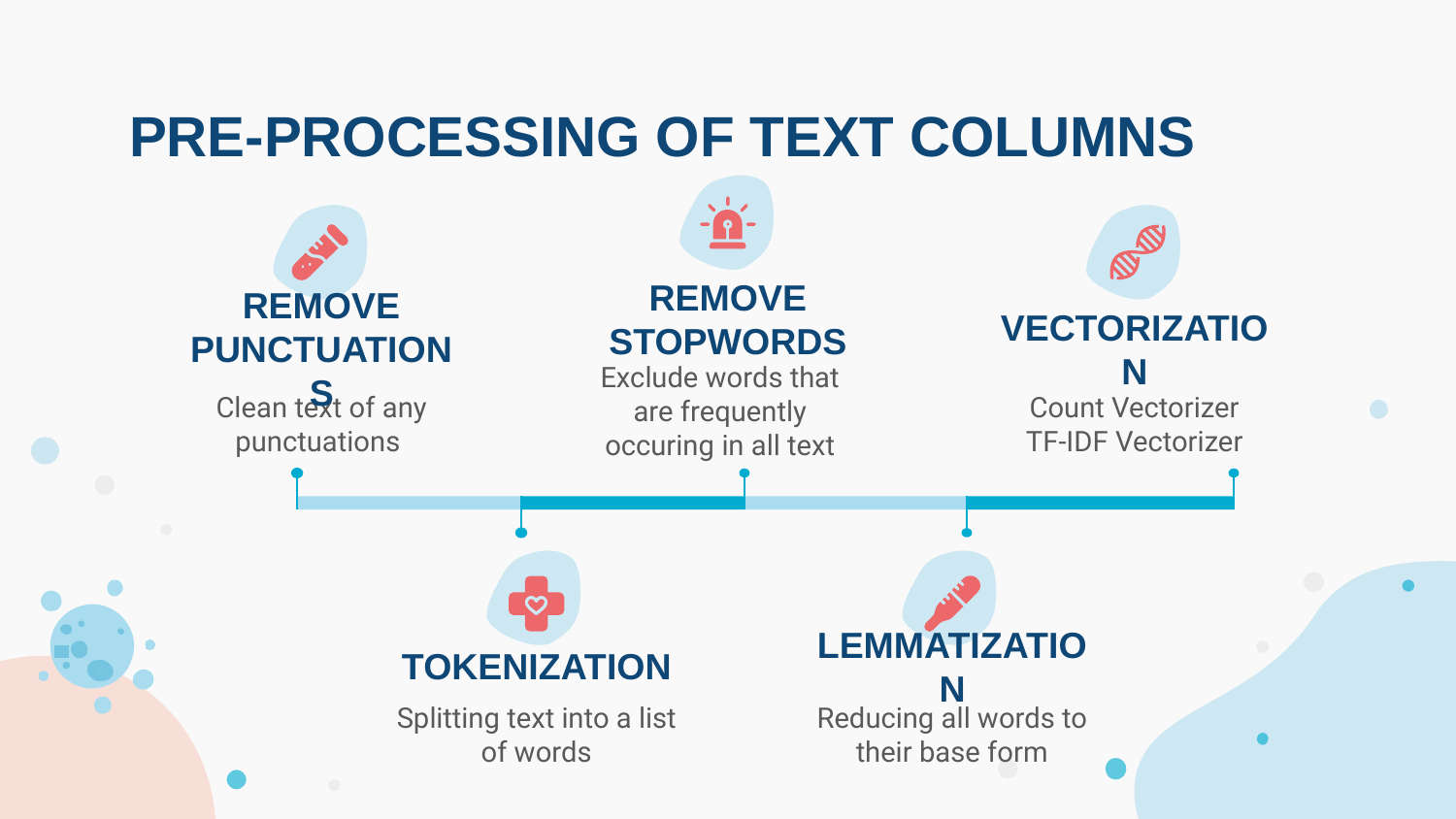

# PRE-PROCESSING OF TEXT COLUMNS

REMOVE STOPWORDS
REMOVE PUNCTUATIONS
VECTORIZATION
Exclude words that are frequently occuring in all text
Clean text of any punctuations
Count Vectorizer
TF-IDF Vectorizer

TOKENIZATION
LEMMATIZATION
Splitting text into a list of words
Reducing all words to their base form